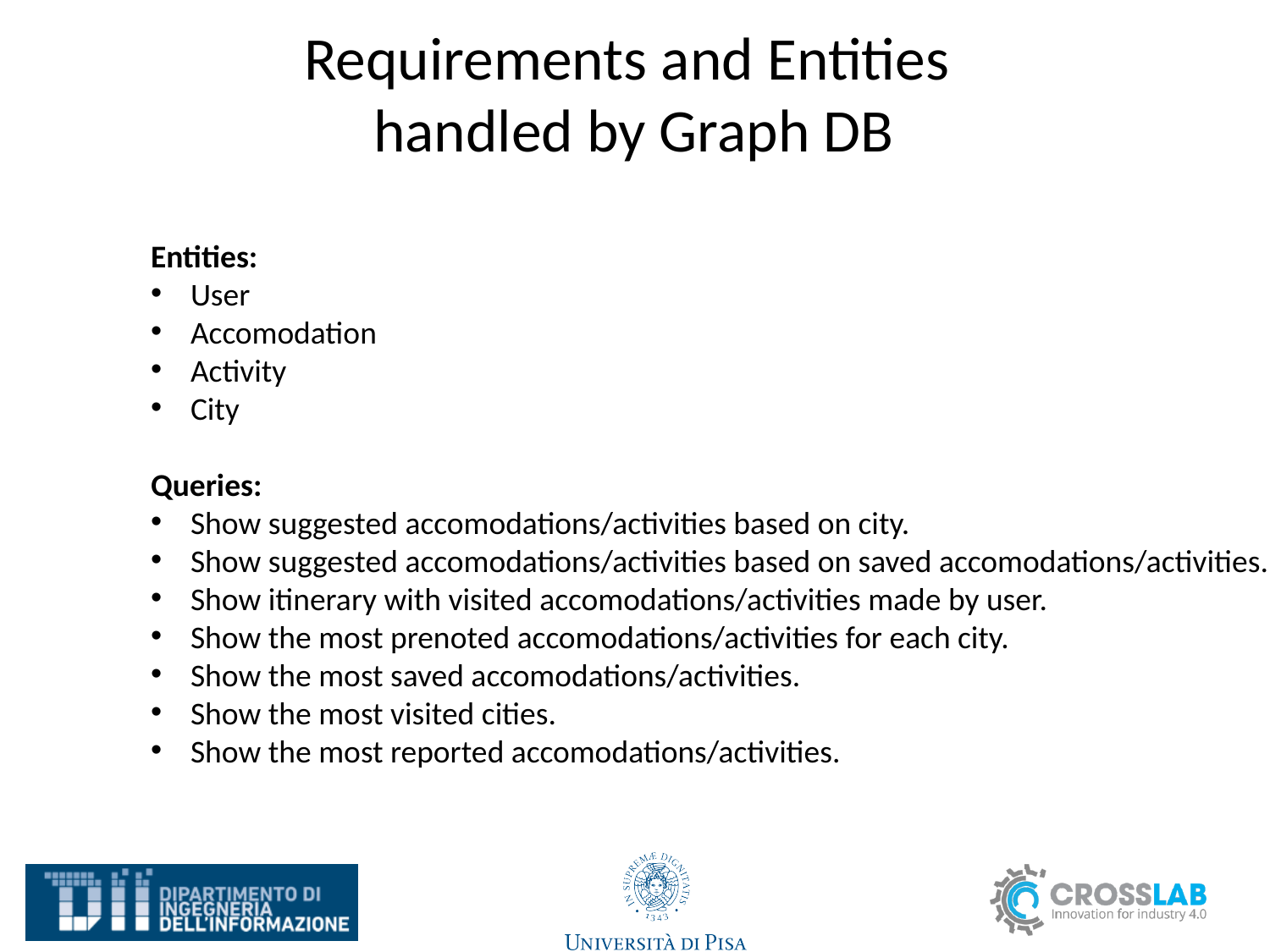

# Requirements and Entities handled by Graph DB
Entities:
User
Accomodation
Activity
City

Queries:
Show suggested accomodations/activities based on city.
Show suggested accomodations/activities based on saved accomodations/activities.
Show itinerary with visited accomodations/activities made by user.
Show the most prenoted accomodations/activities for each city.
Show the most saved accomodations/activities.
Show the most visited cities.
Show the most reported accomodations/activities.